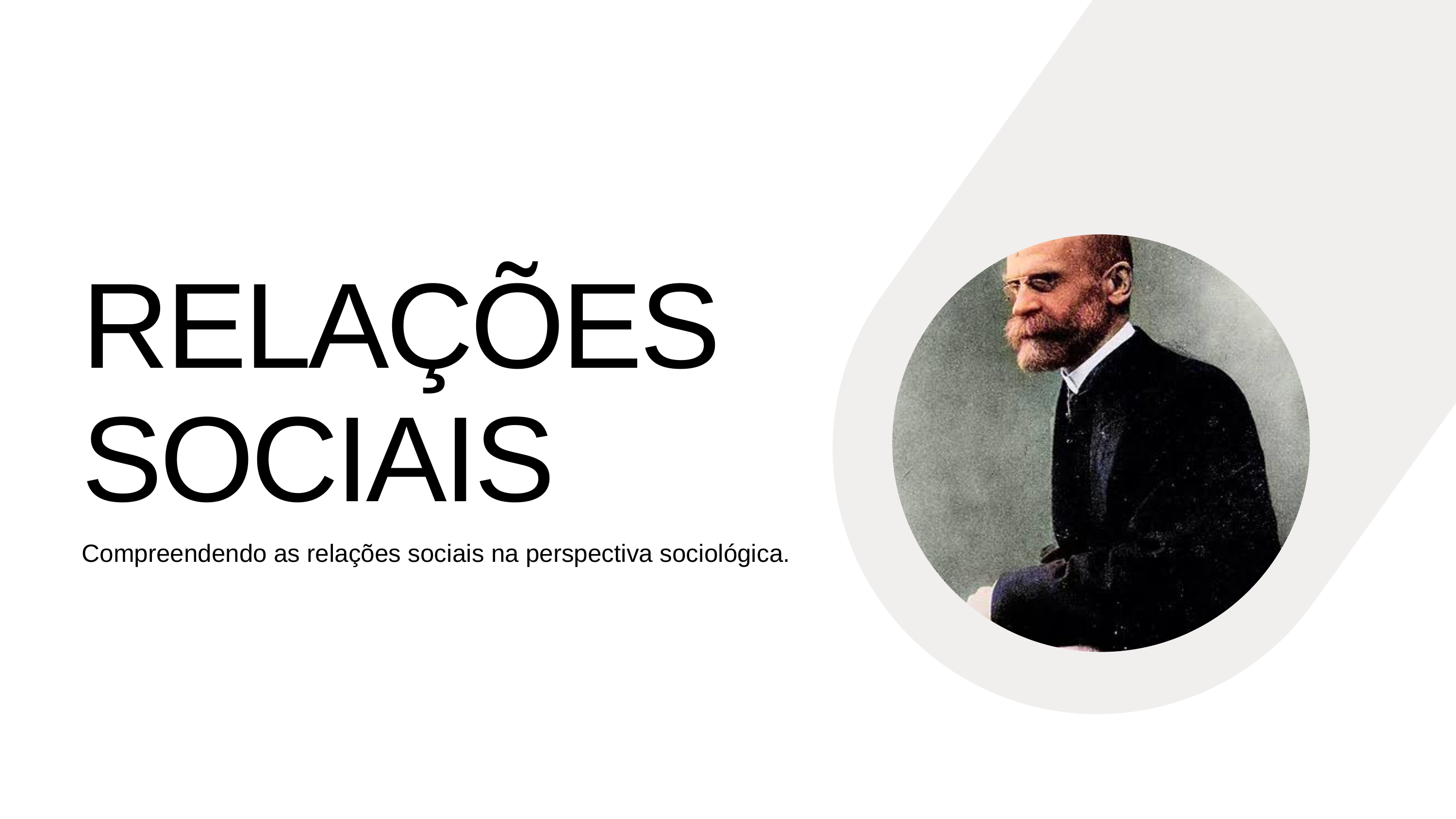

RELAÇÕES SOCIAIS
Compreendendo as relações sociais na perspectiva sociológica.